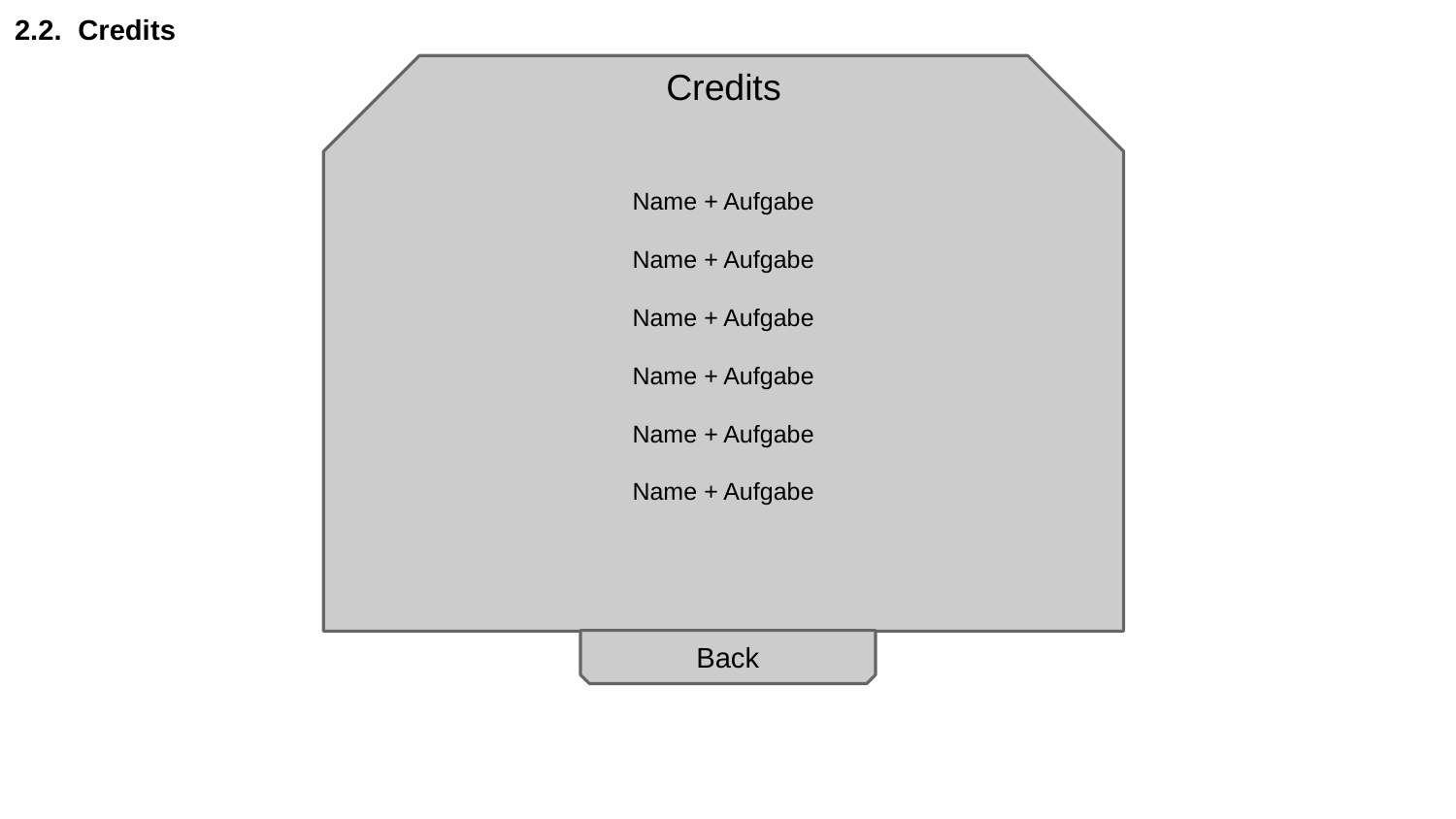

# 2.2.  Credits
Credits

Name + Aufgabe

Name + Aufgabe

Name + Aufgabe

Name + Aufgabe

Name + Aufgabe

Name + Aufgabe
Back